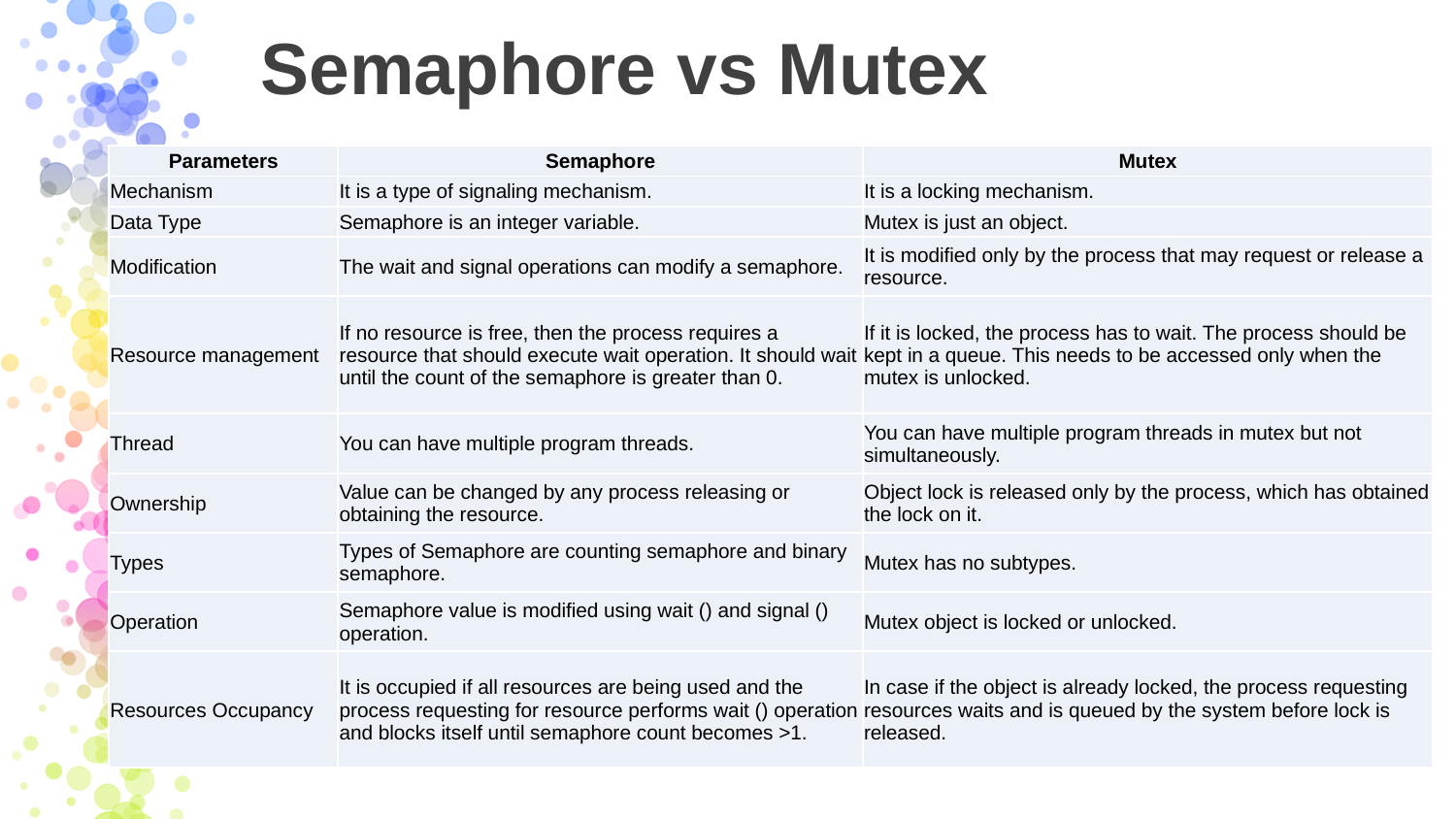

# Semaphore vs Mutex
| Parameters | Semaphore | Mutex |
| --- | --- | --- |
| Mechanism | It is a type of signaling mechanism. | It is a locking mechanism. |
| Data Type | Semaphore is an integer variable. | Mutex is just an object. |
| Modification | The wait and signal operations can modify a semaphore. | It is modified only by the process that may request or release a resource. |
| Resource management | If no resource is free, then the process requires a resource that should execute wait operation. It should wait until the count of the semaphore is greater than 0. | If it is locked, the process has to wait. The process should be kept in a queue. This needs to be accessed only when the mutex is unlocked. |
| Thread | You can have multiple program threads. | You can have multiple program threads in mutex but not simultaneously. |
| Ownership | Value can be changed by any process releasing or obtaining the resource. | Object lock is released only by the process, which has obtained the lock on it. |
| Types | Types of Semaphore are counting semaphore and binary semaphore. | Mutex has no subtypes. |
| Operation | Semaphore value is modified using wait () and signal () operation. | Mutex object is locked or unlocked. |
| Resources Occupancy | It is occupied if all resources are being used and the process requesting for resource performs wait () operation and blocks itself until semaphore count becomes >1. | In case if the object is already locked, the process requesting resources waits and is queued by the system before lock is released. |